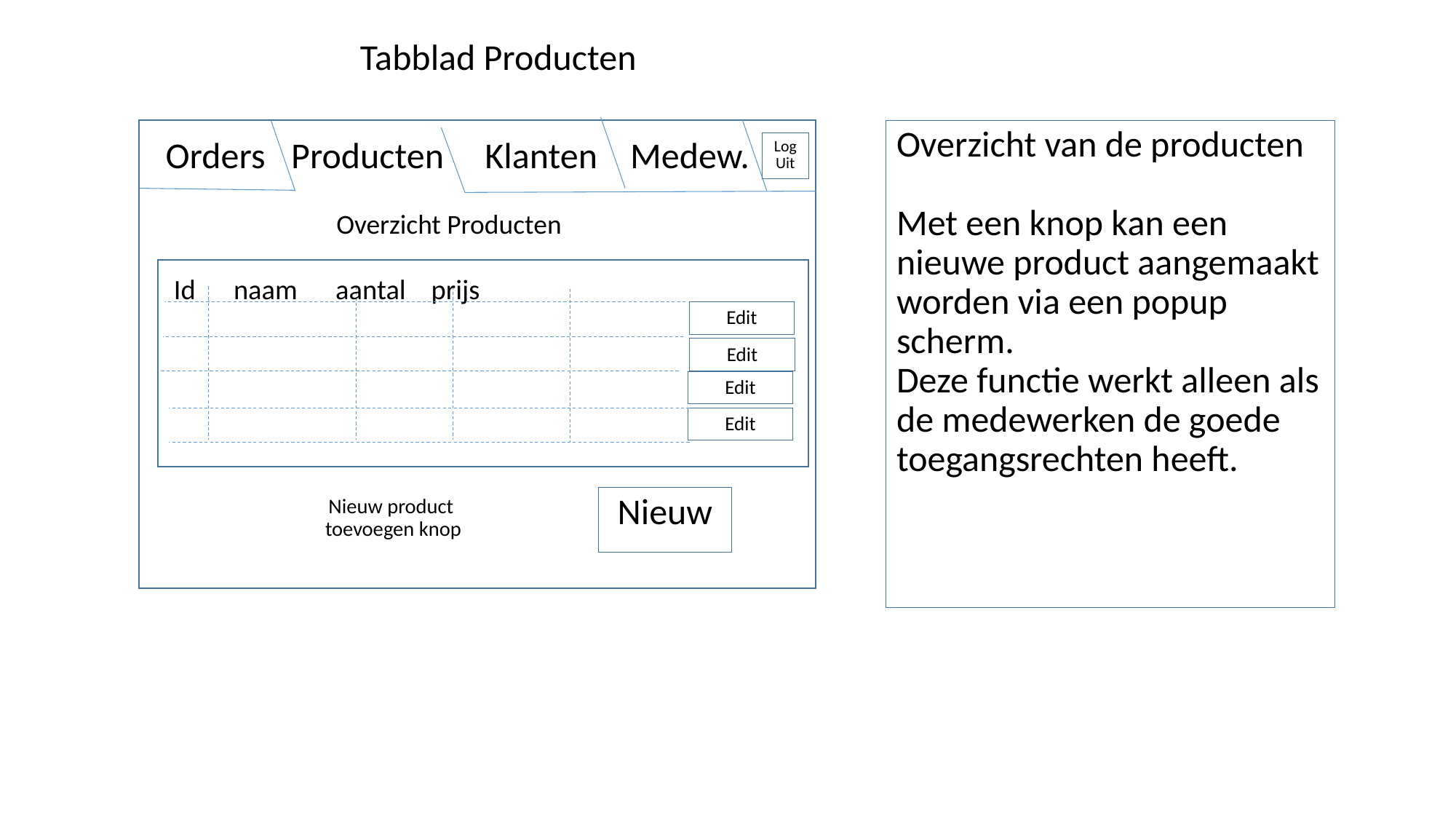

Tabblad Producten

Overzicht van de producten
Met een knop kan een nieuwe product aangemaakt worden via een popup scherm.
Deze functie werkt alleen als de medewerken de goede toegangsrechten heeft.

 Orders	   Producten     Klanten    Medew.
Log
Uit

Overzicht Producten

Id      naam      aantal    prijs
Edit
Edit
Edit
Edit
Nieuw

Nieuw product
 toevoegen knop